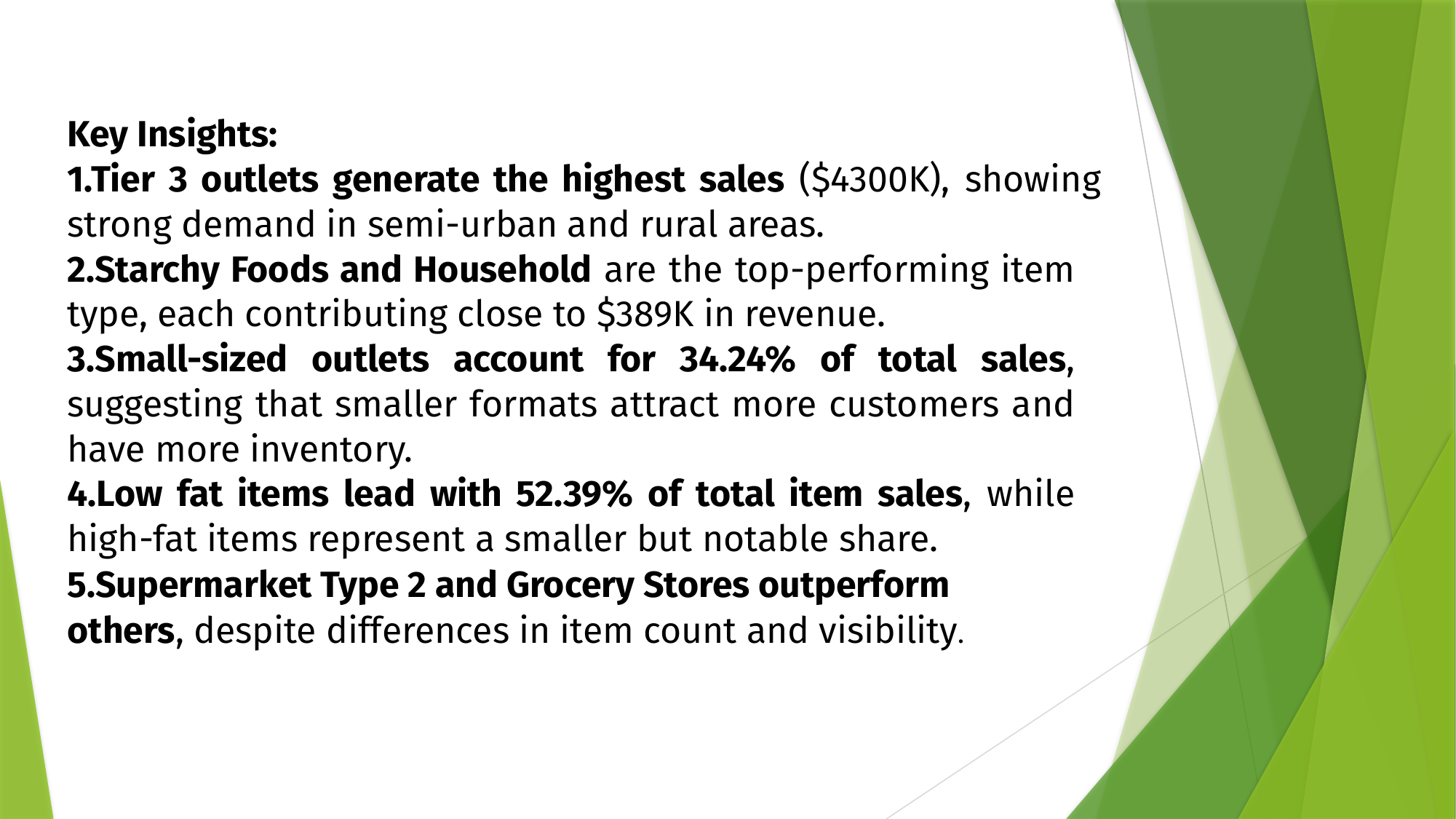

Key Insights:
1.Tier 3 outlets generate the highest sales ($4300K), showing strong demand in semi-urban and rural areas.
2.Starchy Foods and Household are the top-performing item type, each contributing close to $389K in revenue.
3.Small-sized outlets account for 34.24% of total sales, suggesting that smaller formats attract more customers and have more inventory.
4.Low fat items lead with 52.39% of total item sales, while high-fat items represent a smaller but notable share.
5.Supermarket Type 2 and Grocery Stores outperform others, despite differences in item count and visibility.